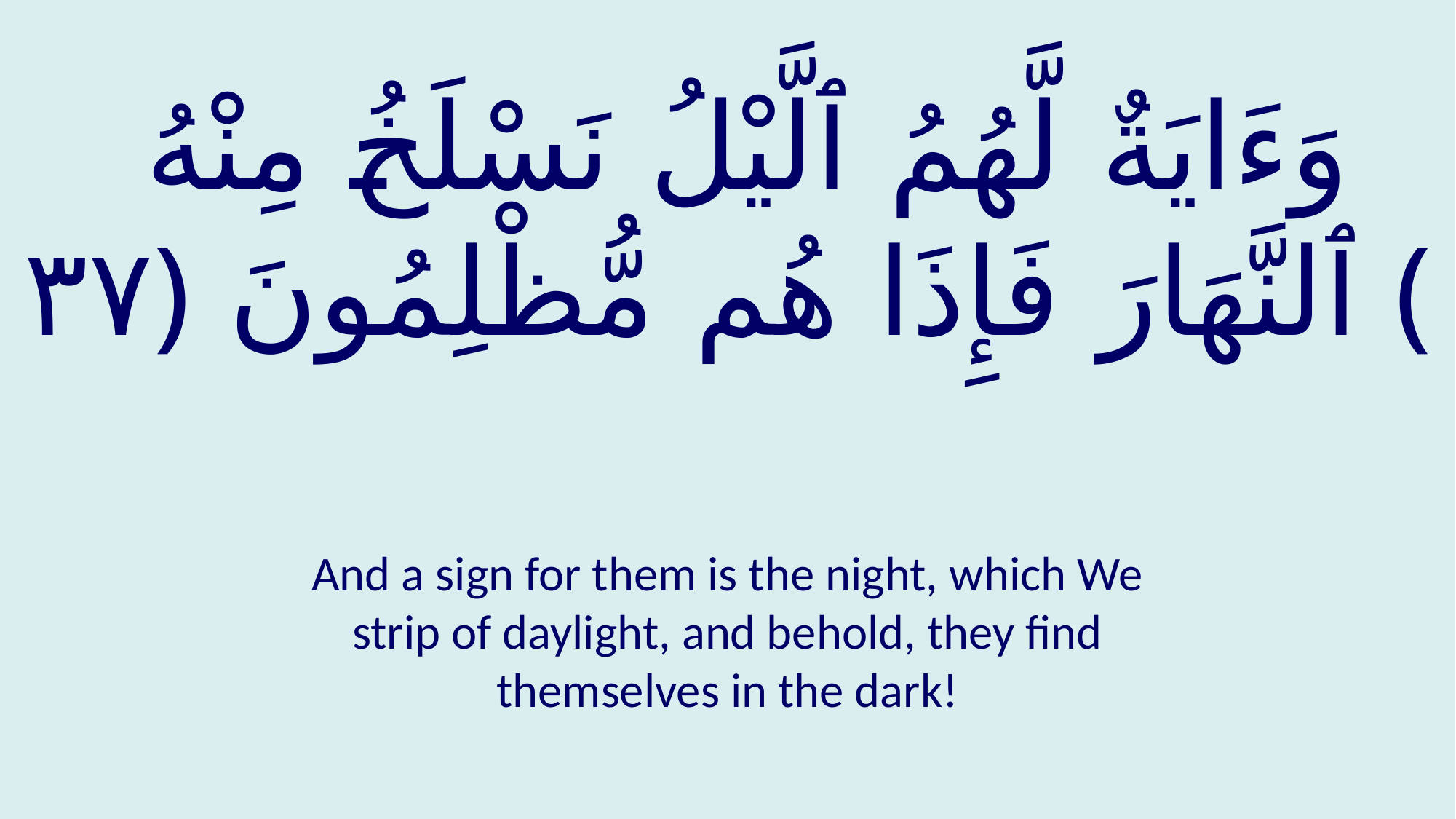

# وَءَايَةٌ لَّهُمُ ٱلَّيْلُ نَسْلَخُ مِنْهُ ٱلنَّهَارَ فَإِذَا هُم مُّظْلِمُونَ ﴿٣٧﴾
And a sign for them is the night, which We strip of daylight, and behold, they find themselves in the dark!